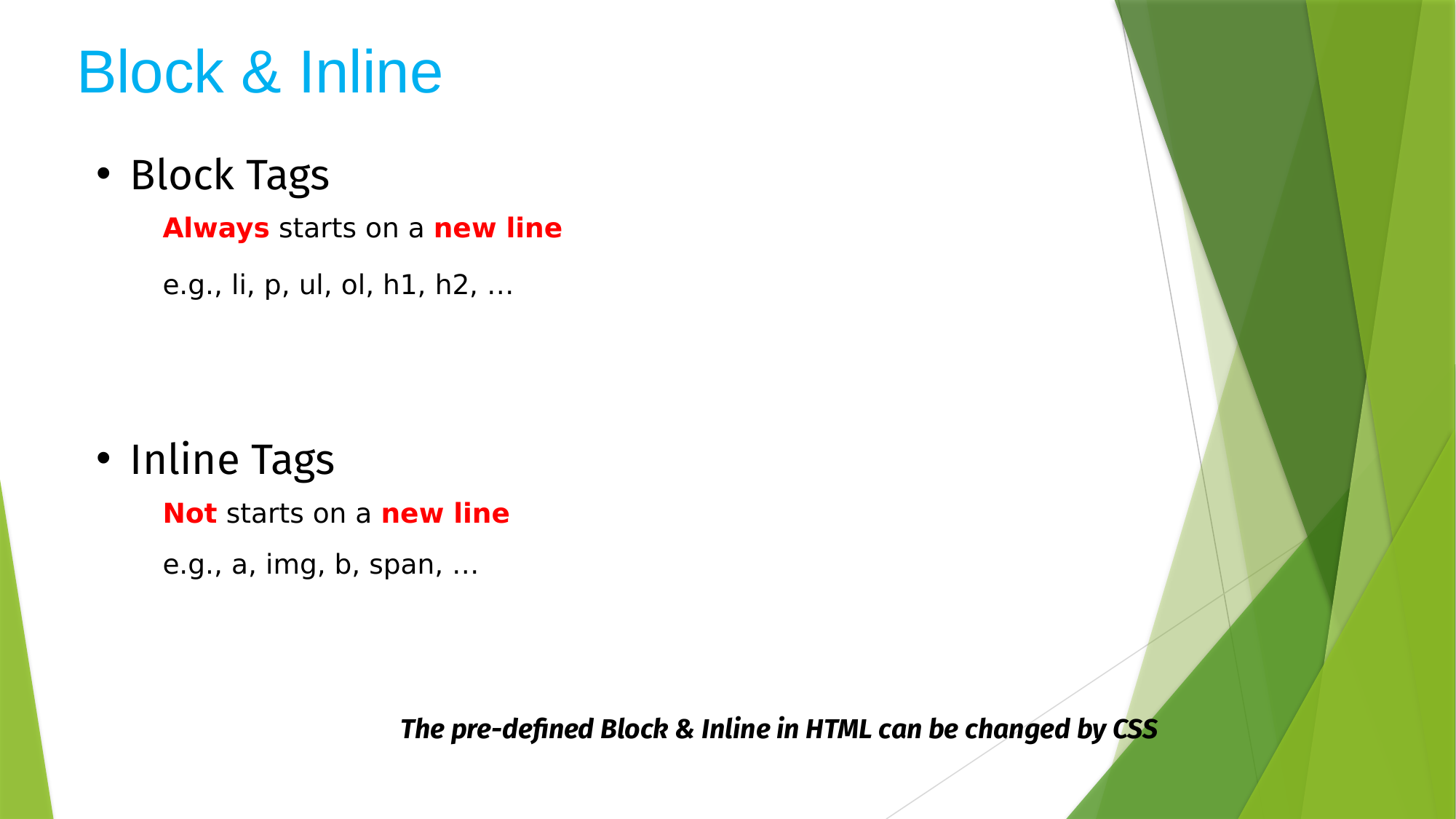

Block & Inline
Block Tags

Always starts on a new line
e.g., li, p, ul, ol, h1, h2, …
Inline Tags

Not starts on a new line
e.g., a, img, b, span, …
The pre-defined Block & Inline in HTML can be changed by CSS